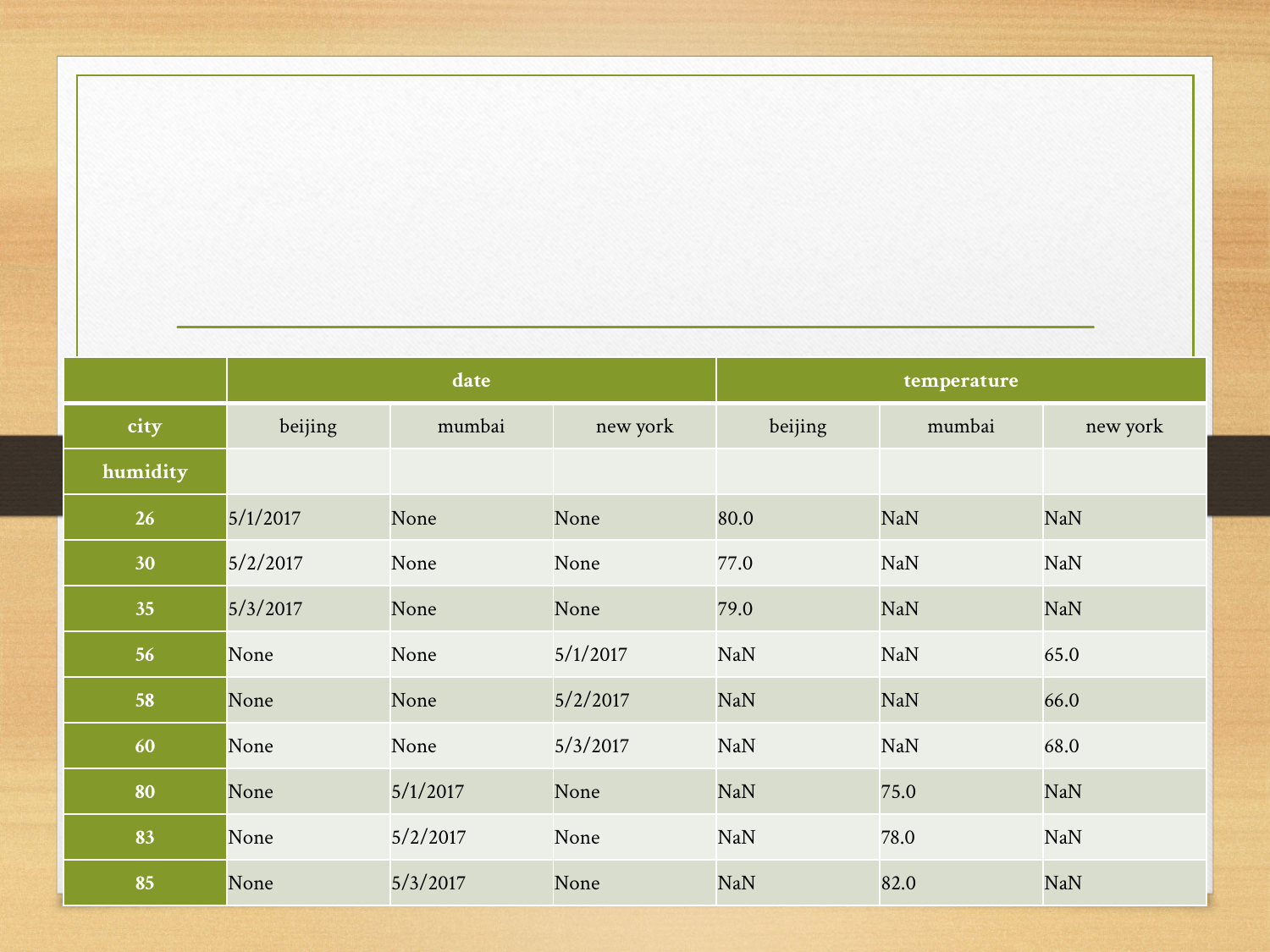

#
df.pivot(index='humidity',columns='city')

|  | date |  |  | temperature |  |  |
| --- | --- | --- | --- | --- | --- | --- |
| city | beijing | mumbai | new york | beijing | mumbai | new york |
| humidity |  |  |  |  |  |  |
| 26 | 5/1/2017 | None | None | 80.0 | NaN | NaN |
| 30 | 5/2/2017 | None | None | 77.0 | NaN | NaN |
| 35 | 5/3/2017 | None | None | 79.0 | NaN | NaN |
| 56 | None | None | 5/1/2017 | NaN | NaN | 65.0 |
| 58 | None | None | 5/2/2017 | NaN | NaN | 66.0 |
| 60 | None | None | 5/3/2017 | NaN | NaN | 68.0 |
| 80 | None | 5/1/2017 | None | NaN | 75.0 | NaN |
| 83 | None | 5/2/2017 | None | NaN | 78.0 | NaN |
| 85 | None | 5/3/2017 | None | NaN | 82.0 | NaN |